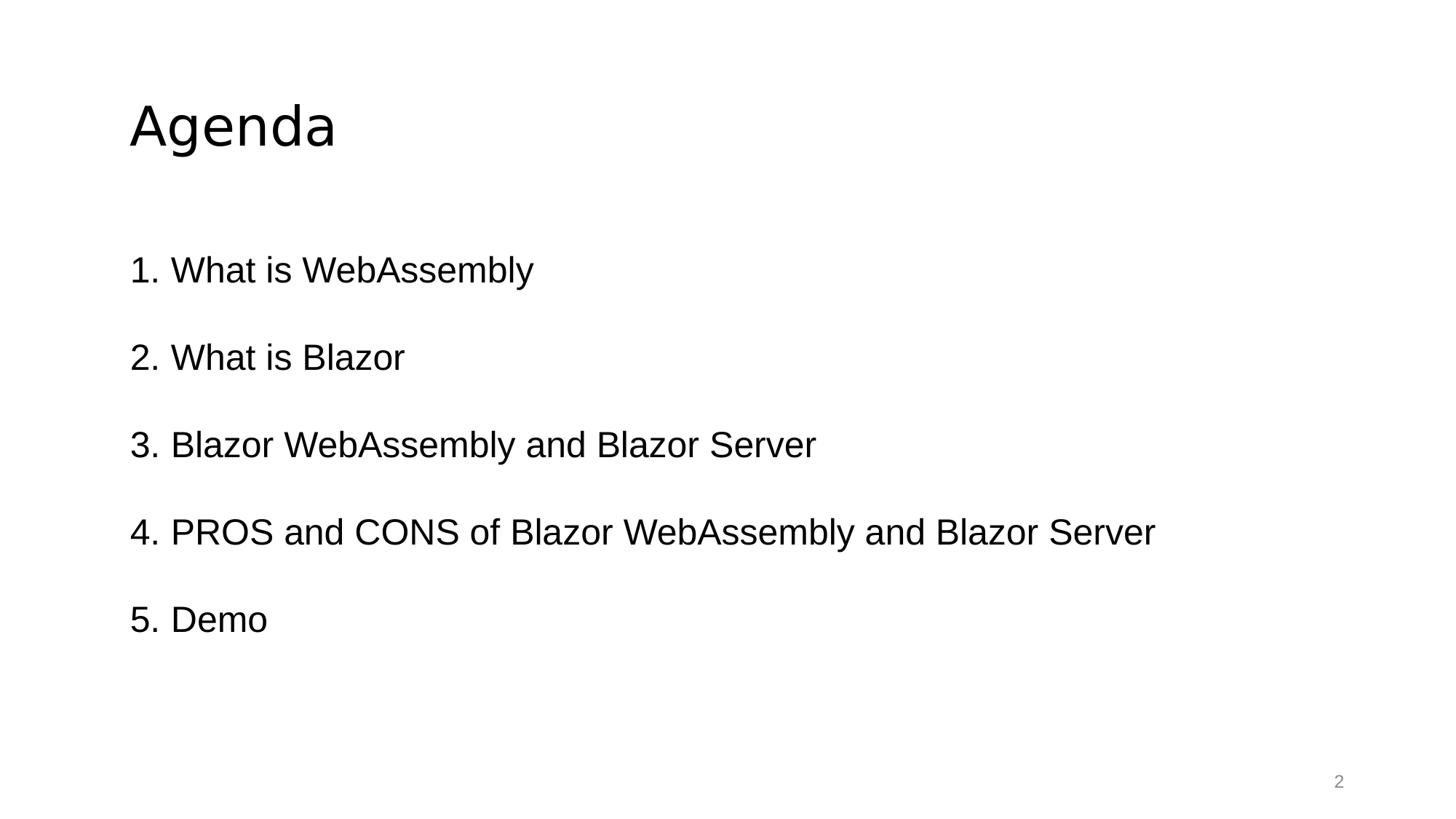

Agenda
What is WebAssembly
What is Blazor
Blazor WebAssembly and Blazor Server
PROS and CONS of Blazor WebAssembly and Blazor Server
Demo
2